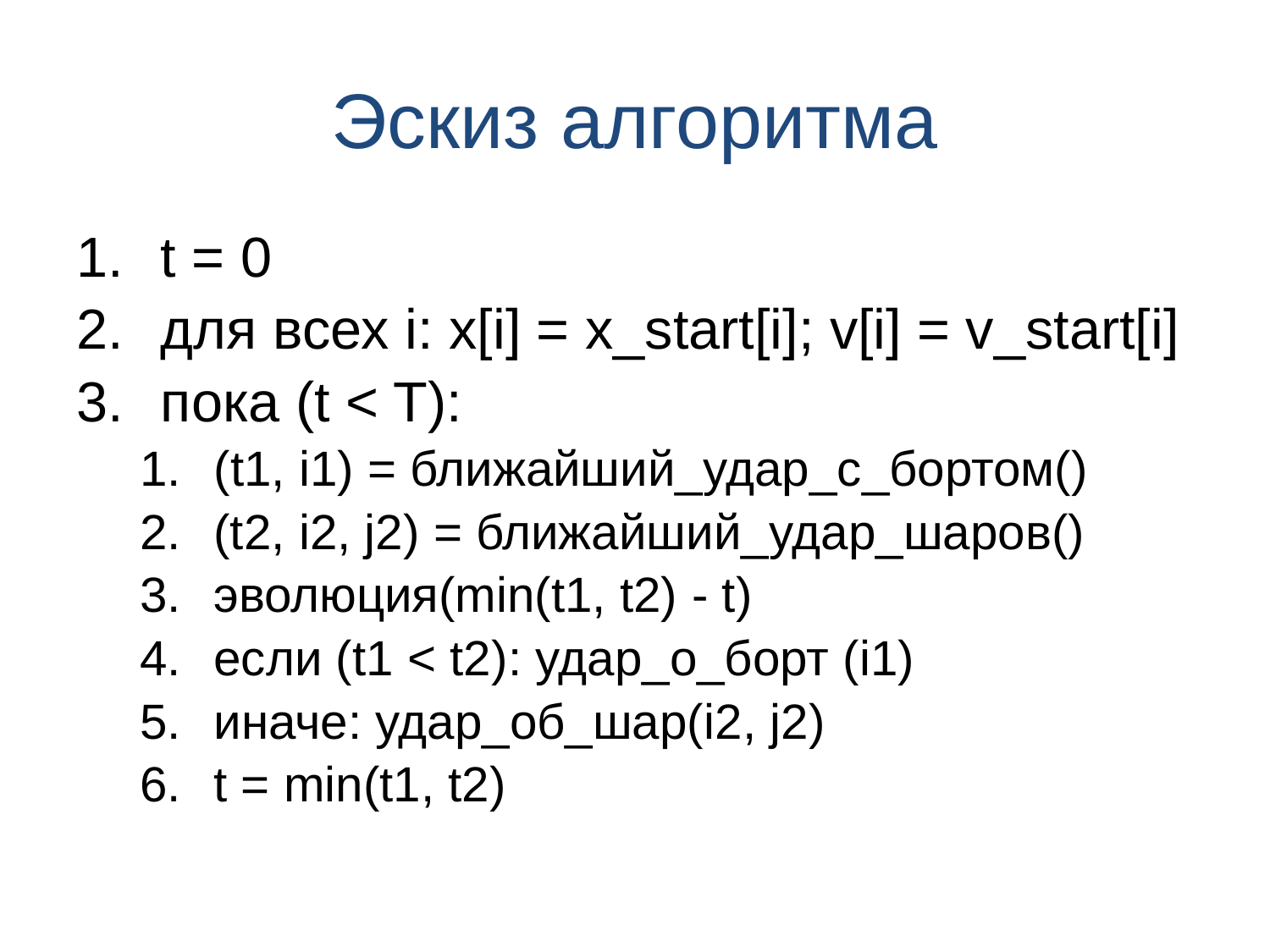

# Эскиз алгоритма
t = 0
для всех i: x[i] = x_start[i]; v[i] = v_start[i]
пока (t < T):
(t1, i1) = ближайший_удар_с_бортом()
(t2, i2, j2) = ближайший_удар_шаров()
эволюция(min(t1, t2) - t)
если (t1 < t2): удар_о_борт (i1)
иначе: удар_об_шар(i2, j2)
t = min(t1, t2)